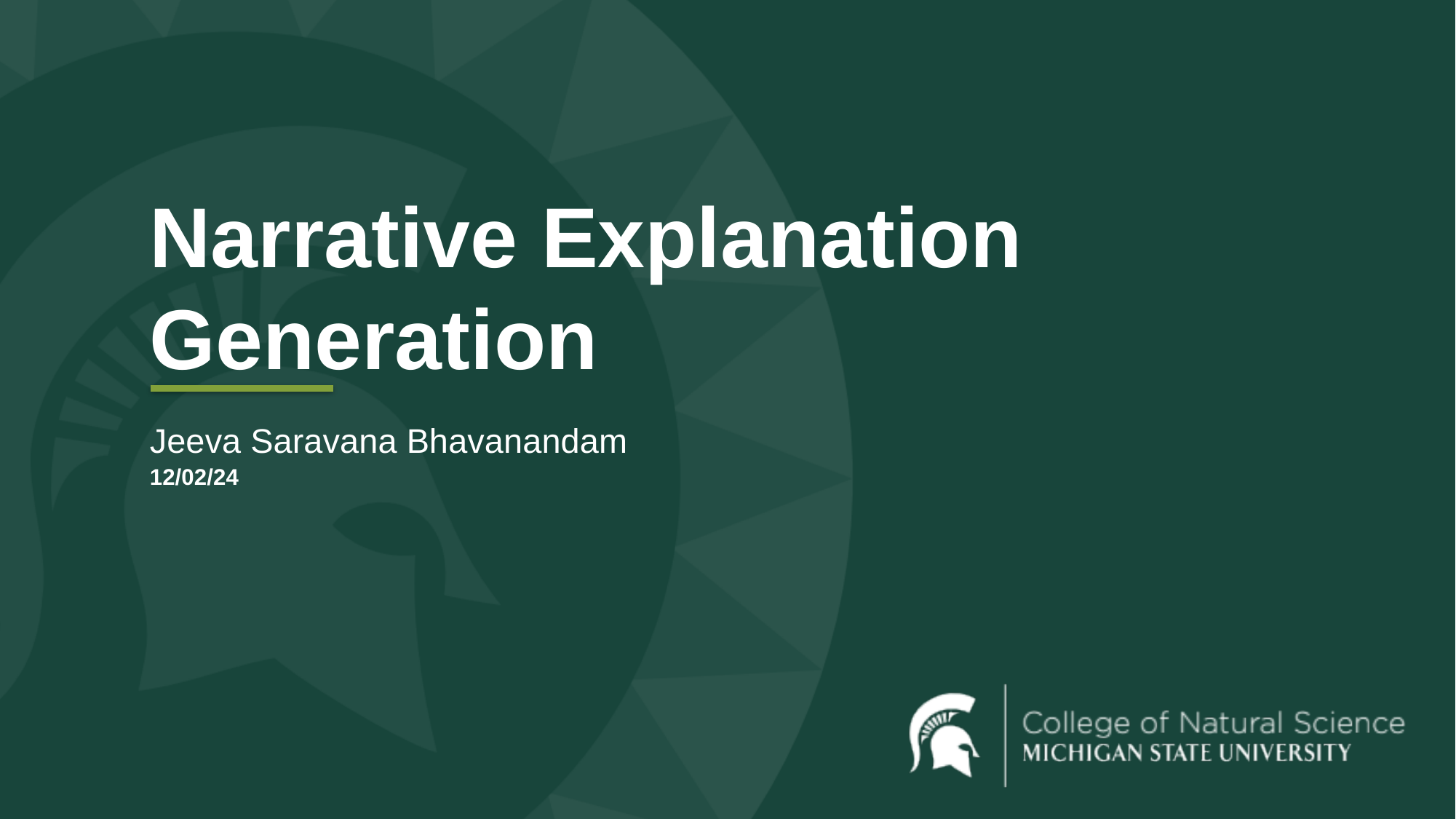

Narrative Explanation Generation
Jeeva Saravana Bhavanandam
12/02/24